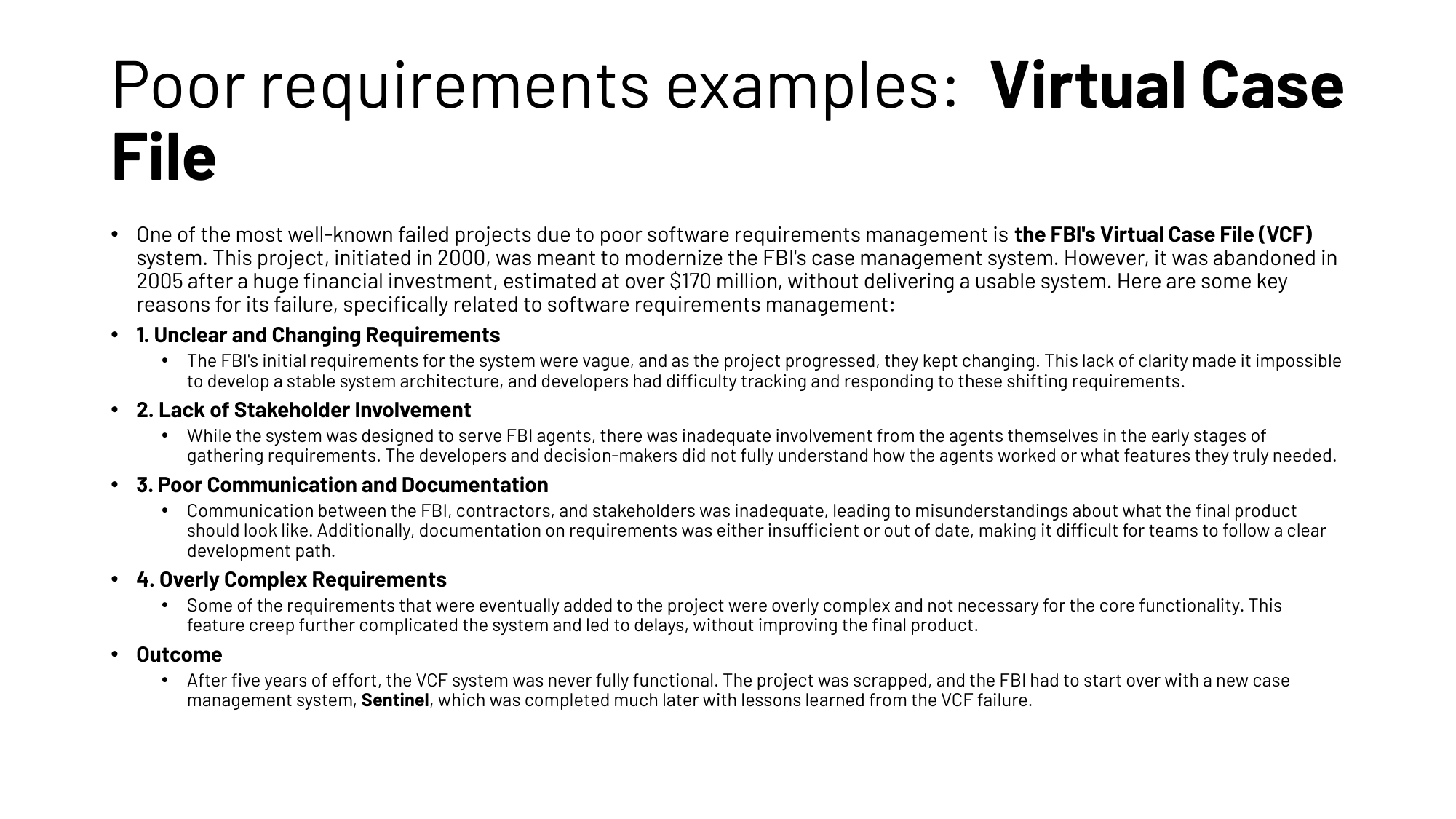

# Poor requirements examples:  Virtual Case File
One of the most well-known failed projects due to poor software requirements management is the FBI's Virtual Case File (VCF) system. This project, initiated in 2000, was meant to modernize the FBI's case management system. However, it was abandoned in 2005 after a huge financial investment, estimated at over $170 million, without delivering a usable system. Here are some key reasons for its failure, specifically related to software requirements management:
1. Unclear and Changing Requirements
The FBI's initial requirements for the system were vague, and as the project progressed, they kept changing. This lack of clarity made it impossible to develop a stable system architecture, and developers had difficulty tracking and responding to these shifting requirements.
2. Lack of Stakeholder Involvement
While the system was designed to serve FBI agents, there was inadequate involvement from the agents themselves in the early stages of gathering requirements. The developers and decision-makers did not fully understand how the agents worked or what features they truly needed.
3. Poor Communication and Documentation
Communication between the FBI, contractors, and stakeholders was inadequate, leading to misunderstandings about what the final product should look like. Additionally, documentation on requirements was either insufficient or out of date, making it difficult for teams to follow a clear development path.
4. Overly Complex Requirements
Some of the requirements that were eventually added to the project were overly complex and not necessary for the core functionality. This feature creep further complicated the system and led to delays, without improving the final product.
Outcome
After five years of effort, the VCF system was never fully functional. The project was scrapped, and the FBI had to start over with a new case management system, Sentinel, which was completed much later with lessons learned from the VCF failure.